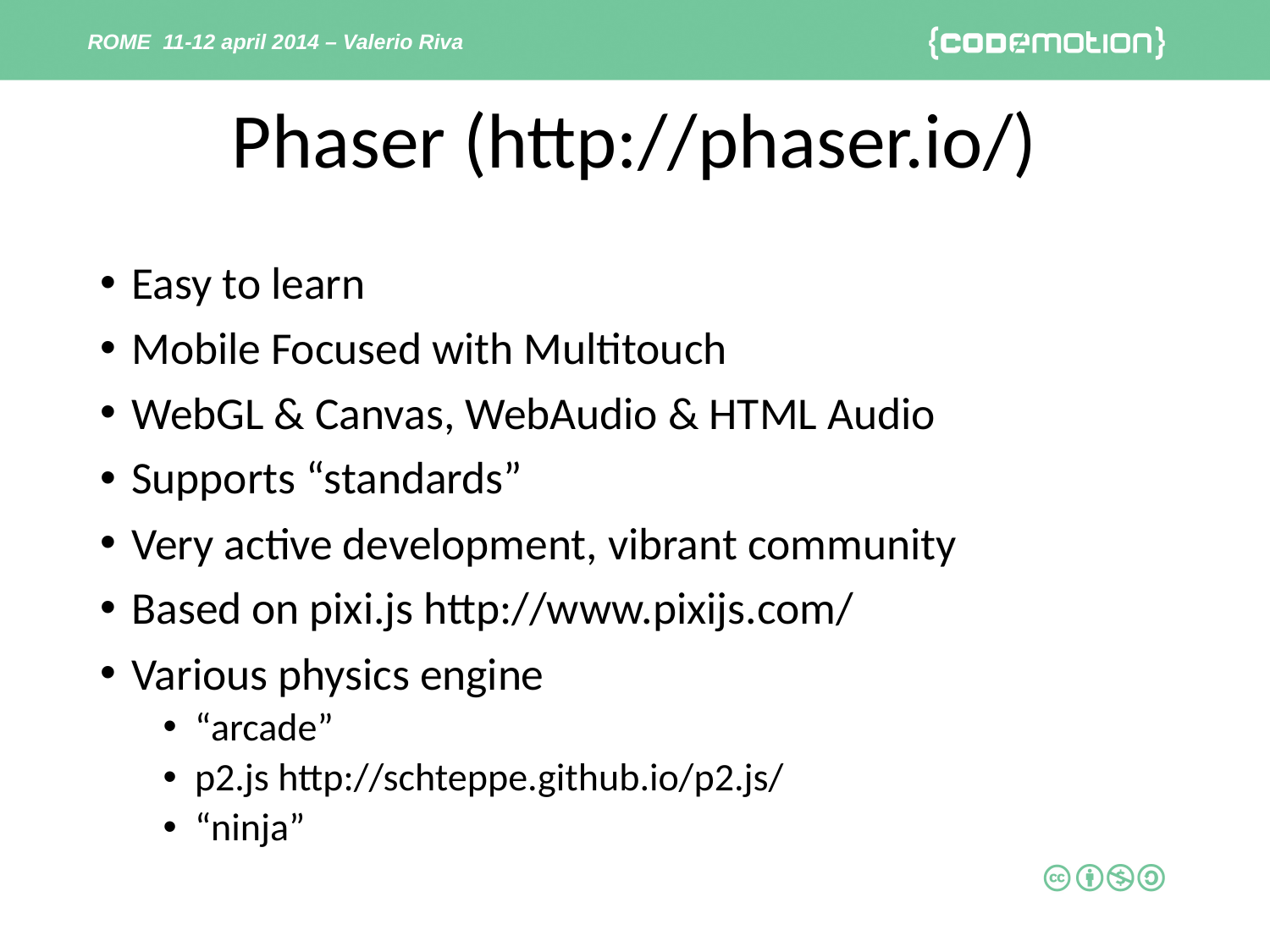

ROME  11-12 april 2014 – Valerio Riva
# Phaser (http://phaser.io/)
Easy to learn
Mobile Focused with Multitouch
WebGL & Canvas, WebAudio & HTML Audio
Supports “standards”
Very active development, vibrant community
Based on pixi.js http://www.pixijs.com/
Various physics engine
“arcade”
p2.js http://schteppe.github.io/p2.js/
“ninja”